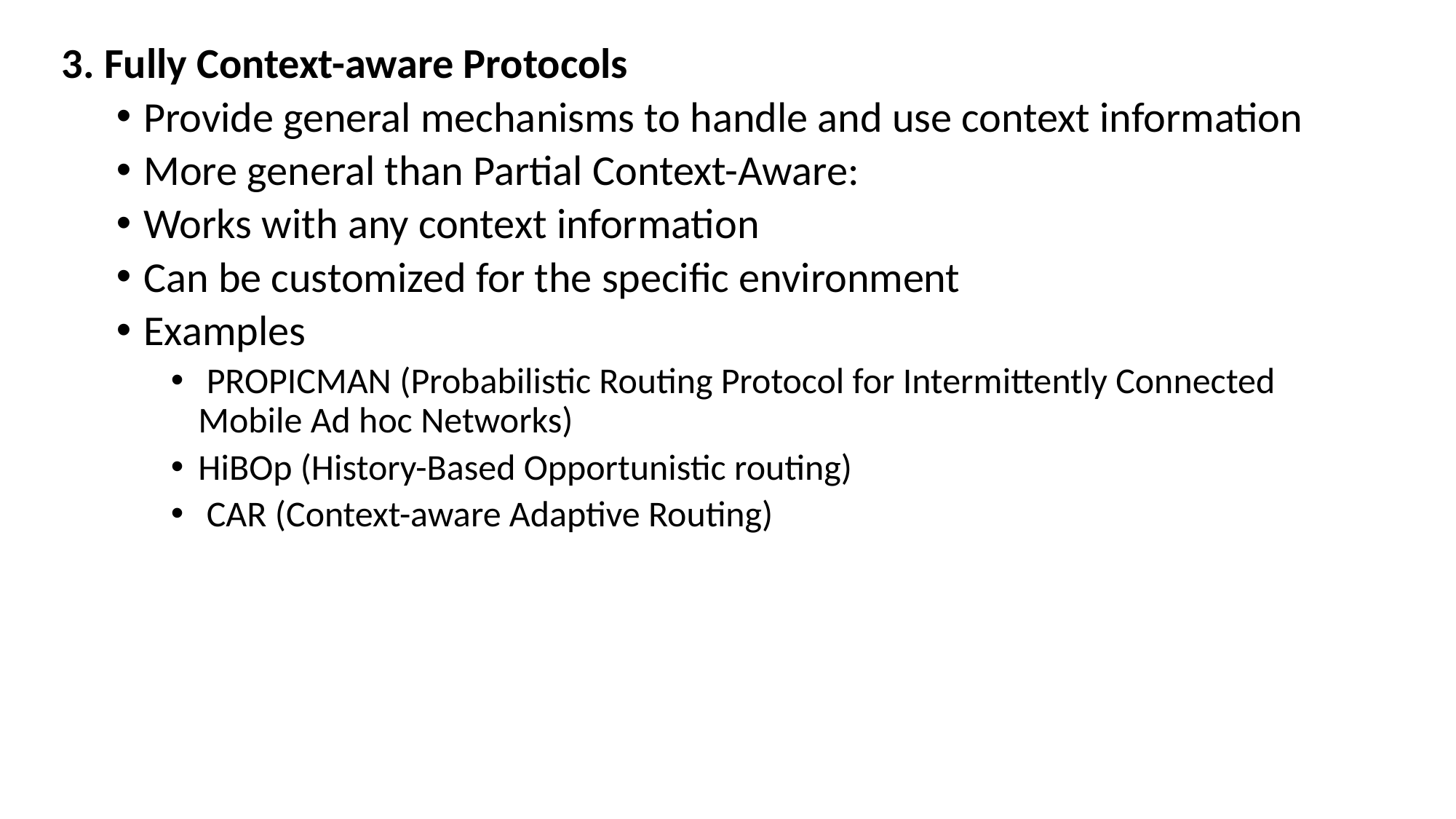

3. Fully Context-aware Protocols
Provide general mechanisms to handle and use context information
More general than Partial Context-Aware:
Works with any context information
Can be customized for the specific environment
Examples
 PROPICMAN (Probabilistic Routing Protocol for Intermittently Connected Mobile Ad hoc Networks)
HiBOp (History-Based Opportunistic routing)
 CAR (Context-aware Adaptive Routing)